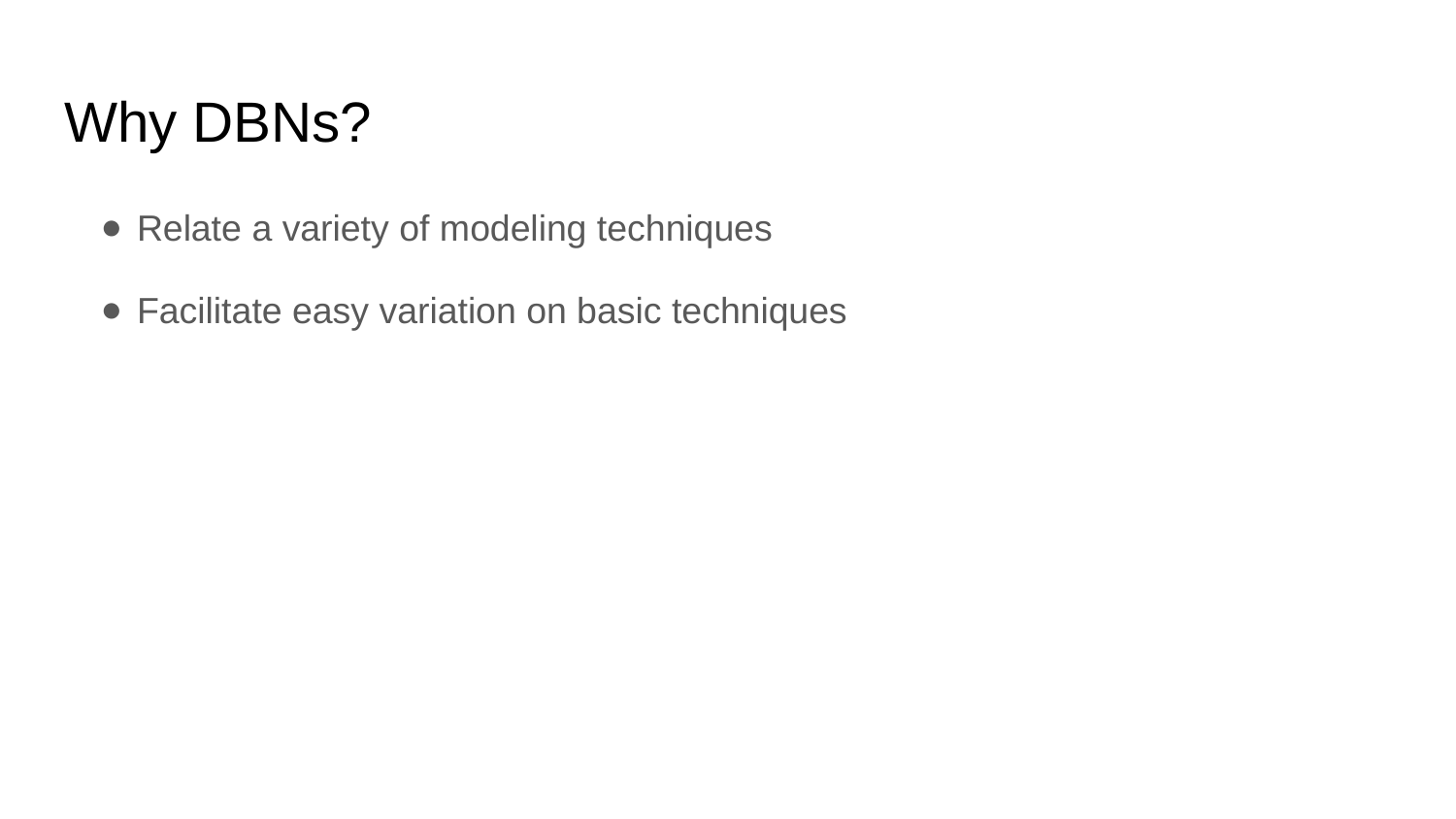

# Why DBNs?
Relate a variety of modeling techniques
Facilitate easy variation on basic techniques